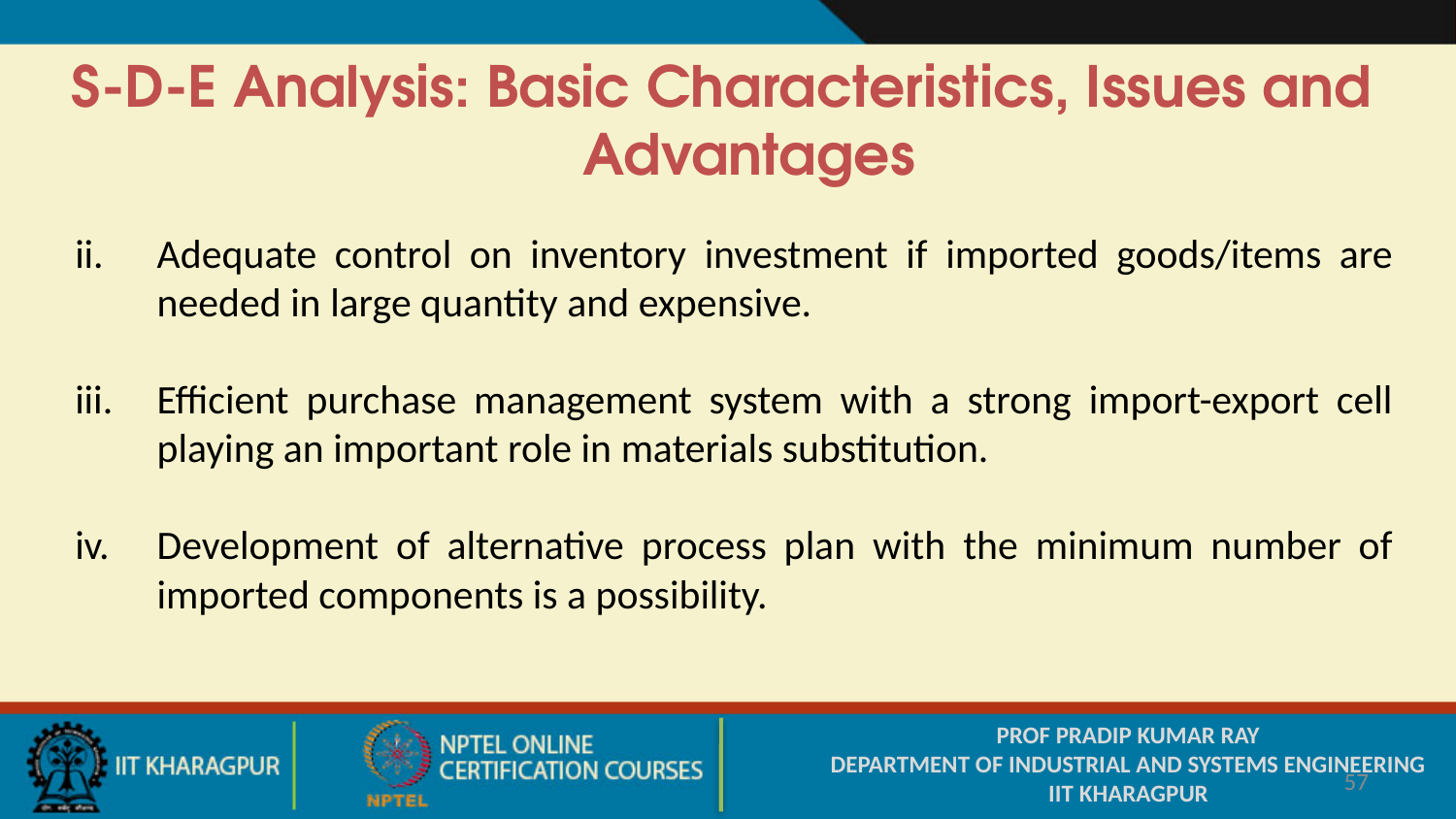

S-D-E Analysis: Basic Characteristics, Issues and Advantages
Adequate control on inventory investment if imported goods/items are needed in large quantity and expensive.

Efficient purchase management system with a strong import-export cell playing an important role in materials substitution.

Development of alternative process plan with the minimum number of imported components is a possibility.
PROF PRADIP KUMAR RAY
DEPARTMENT OF INDUSTRIAL AND SYSTEMS ENGINEERING
IIT KHARAGPUR
57